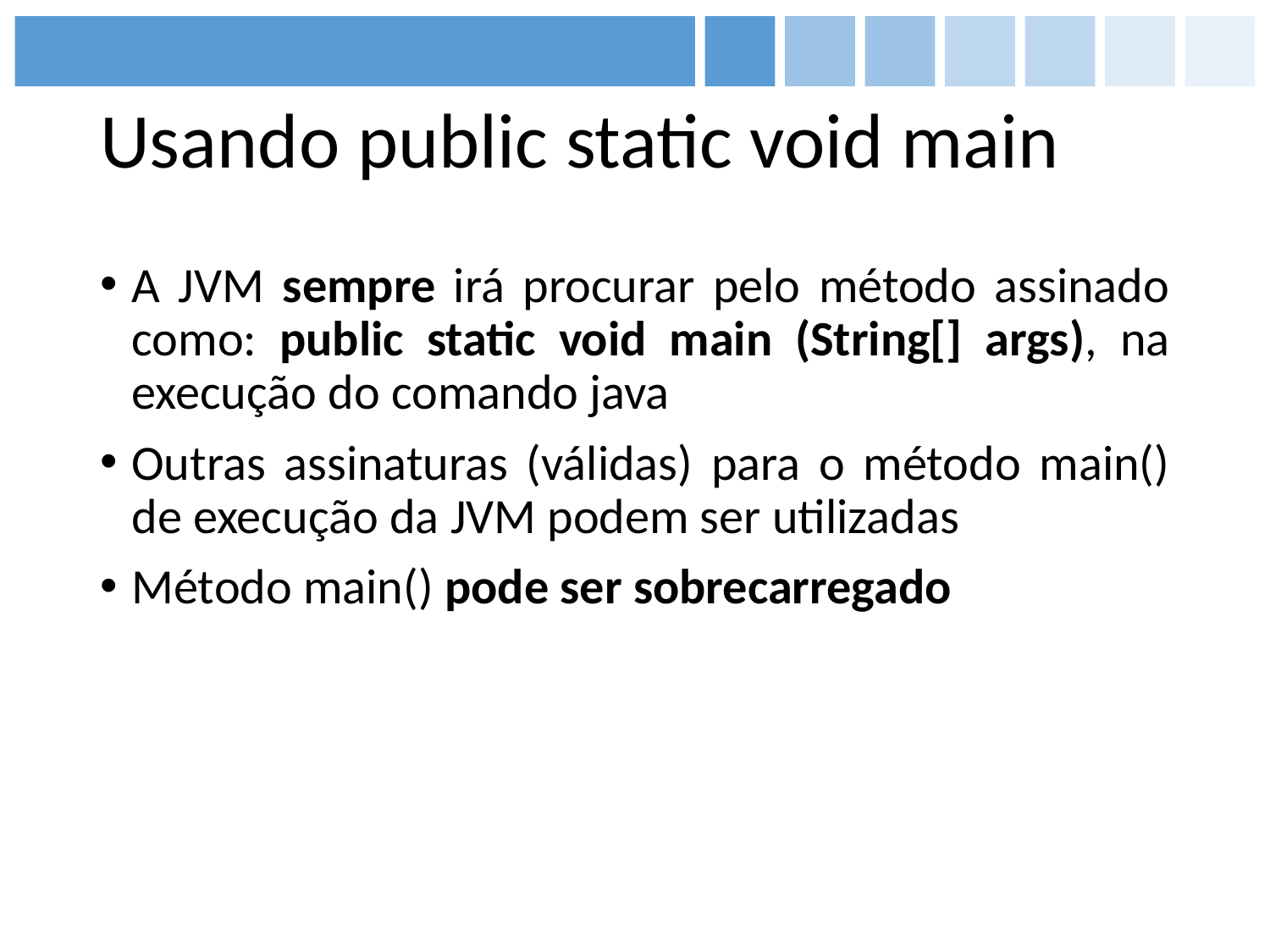

# Usando public static void main
A JVM sempre irá procurar pelo método assinado como: public static void main (String[] args), na execução do comando java
Outras assinaturas (válidas) para o método main() de execução da JVM podem ser utilizadas
Método main() pode ser sobrecarregado